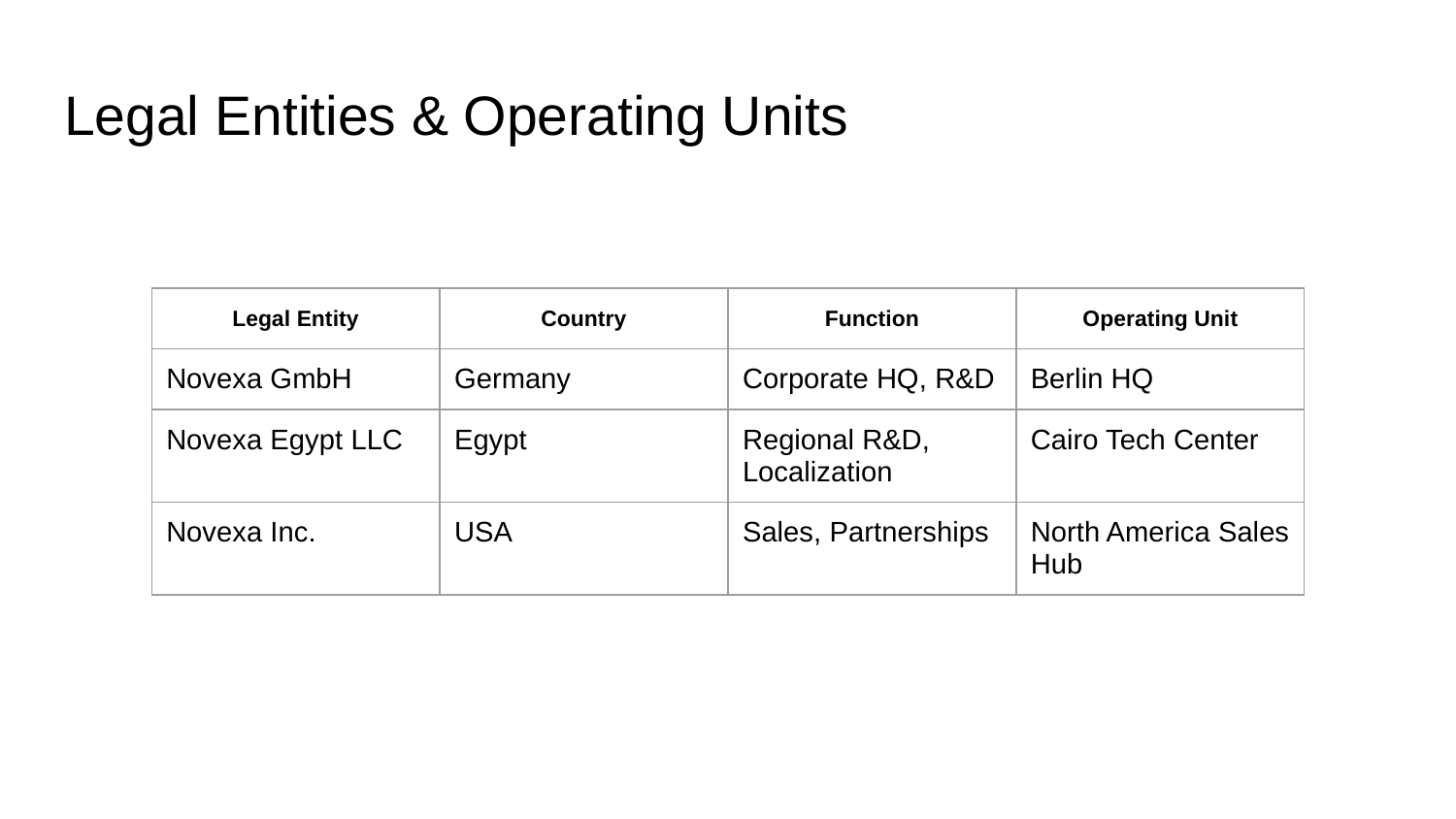

# Legal Entities & Operating Units

| Legal Entity | Country | Function | Operating Unit |
| --- | --- | --- | --- |
| Novexa GmbH | Germany | Corporate HQ, R&D | Berlin HQ |
| Novexa Egypt LLC | Egypt | Regional R&D, Localization | Cairo Tech Center |
| Novexa Inc. | USA | Sales, Partnerships | North America Sales Hub |